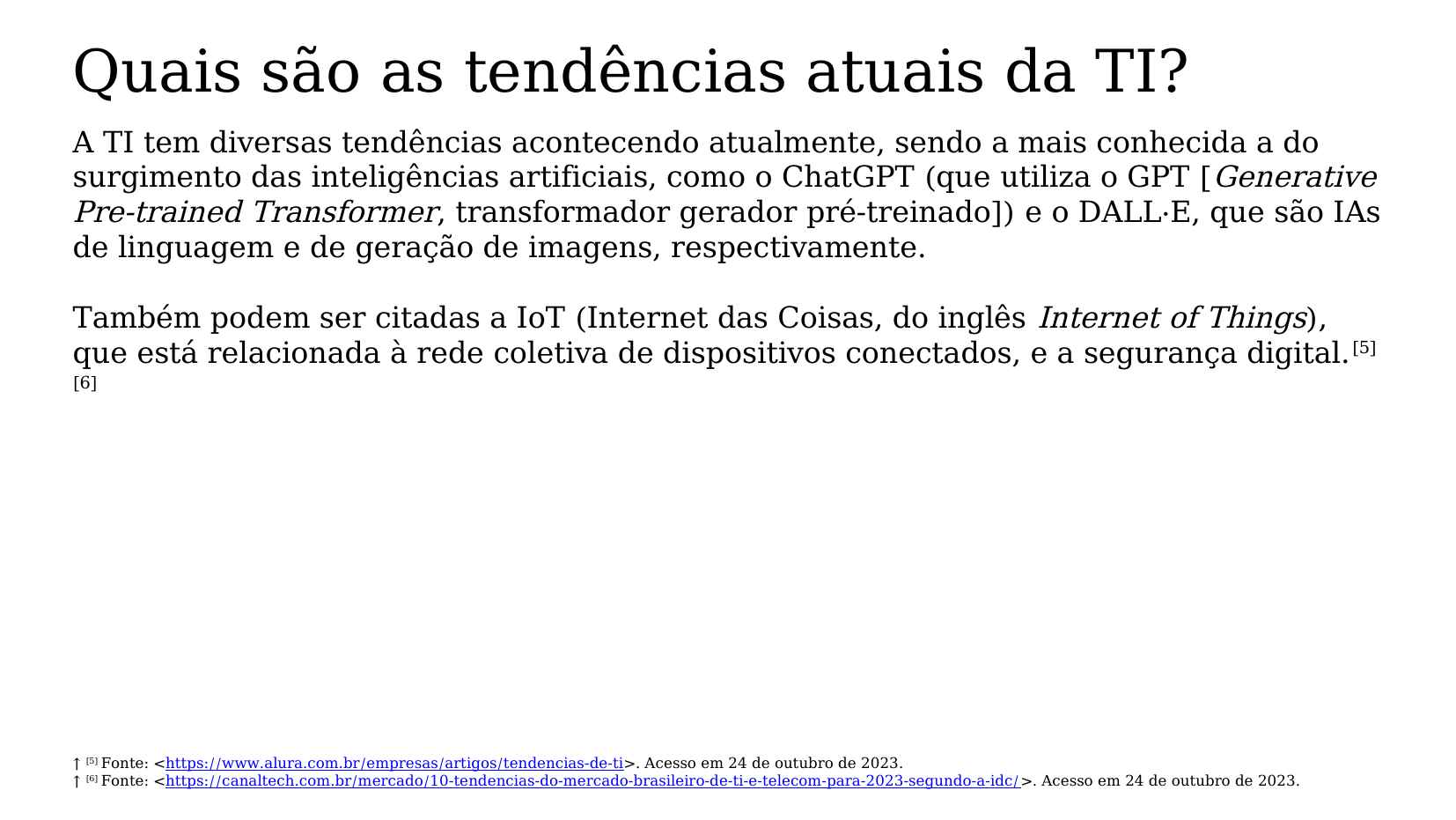

# Quais são as tendências atuais da TI?
A TI tem diversas tendências acontecendo atualmente, sendo a mais conhecida a do surgimento das inteligências artificiais, como o ChatGPT (que utiliza o GPT [Generative Pre-trained Transformer, transformador gerador pré-treinado]) e o DALL·E, que são IAs de linguagem e de geração de imagens, respectivamente.

Também podem ser citadas a IoT (Internet das Coisas, do inglês Internet of Things), que está relacionada à rede coletiva de dispositivos conectados, e a segurança digital.[5][6]
↑ [5] Fonte: <https://www.alura.com.br/empresas/artigos/tendencias-de-ti>. Acesso em 24 de outubro de 2023.
↑ [6] Fonte: <https://canaltech.com.br/mercado/10-tendencias-do-mercado-brasileiro-de-ti-e-telecom-para-2023-segundo-a-idc/>. Acesso em 24 de outubro de 2023.